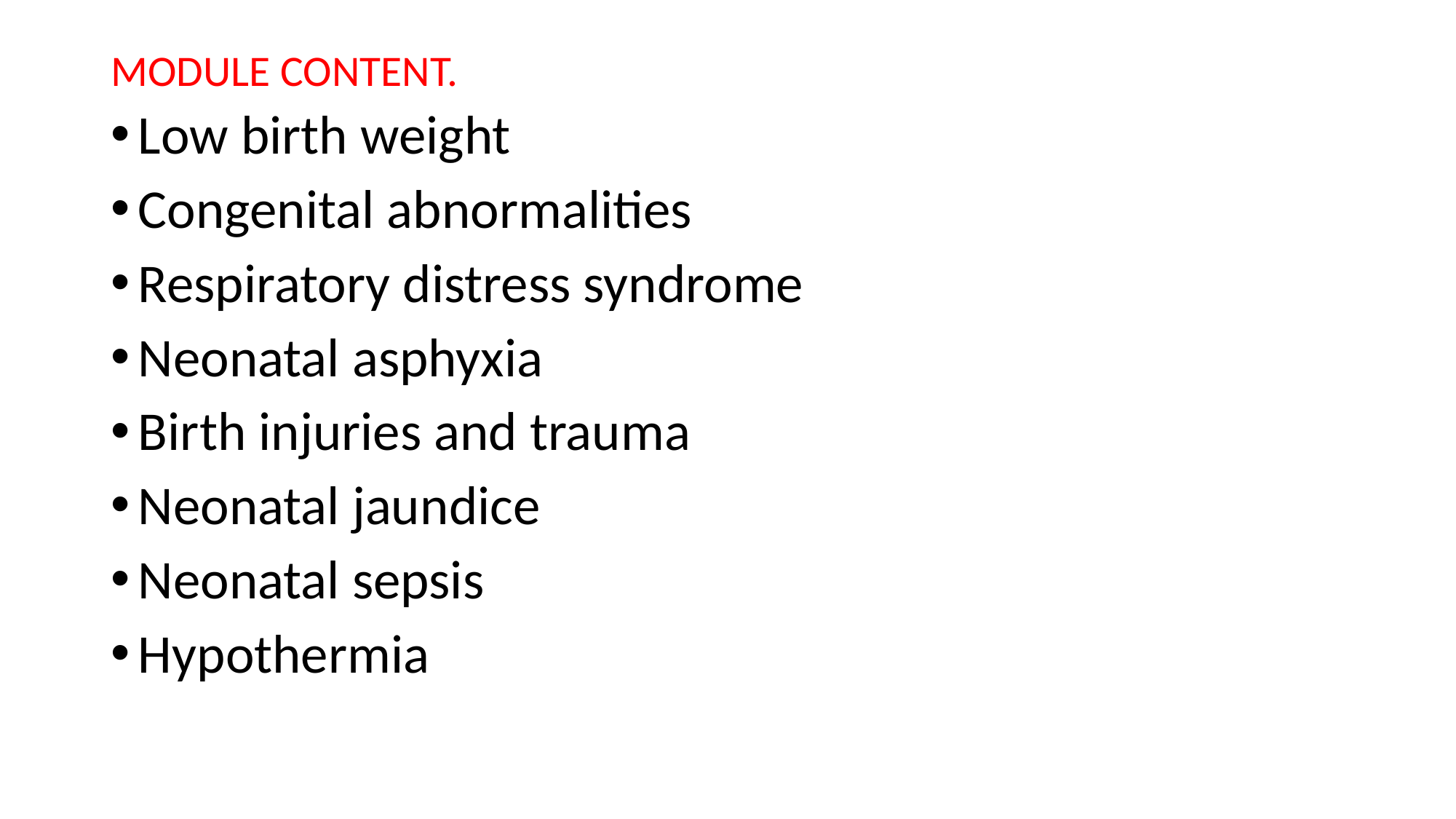

# MODULE CONTENT.
Low birth weight
Congenital abnormalities
Respiratory distress syndrome
Neonatal asphyxia
Birth injuries and trauma
Neonatal jaundice
Neonatal sepsis
Hypothermia